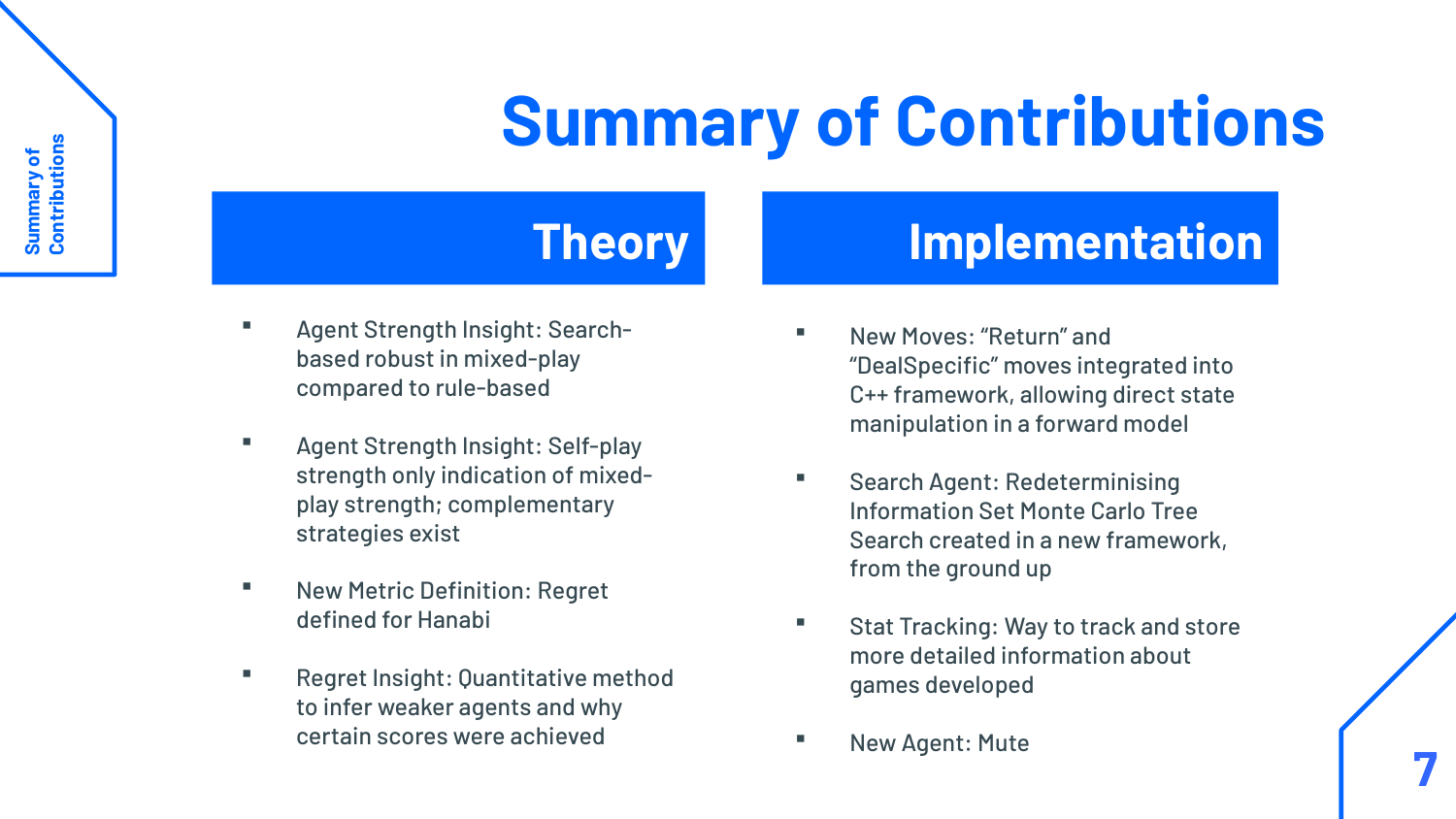

Summary of Contributions
Summary of Contributions
# Theory
Implementation

Agent Strength Insight: Search-based robust in mixed-play compared to rule-based

Agent Strength Insight: Self-play strength only indication of mixed-play strength; complementary strategies exist

New Metric Definition: Regret defined for Hanabi

Regret Insight: Quantitative method to infer weaker agents and why certain scores were achieved

New Moves: “Return” and “DealSpecific” moves integrated into C++ framework, allowing direct state manipulation in a forward model

Search Agent: Redeterminising Information Set Monte Carlo Tree Search created in a new framework, from the ground up

Stat Tracking: Way to track and store more detailed information about games developed

New Agent: Mute
7